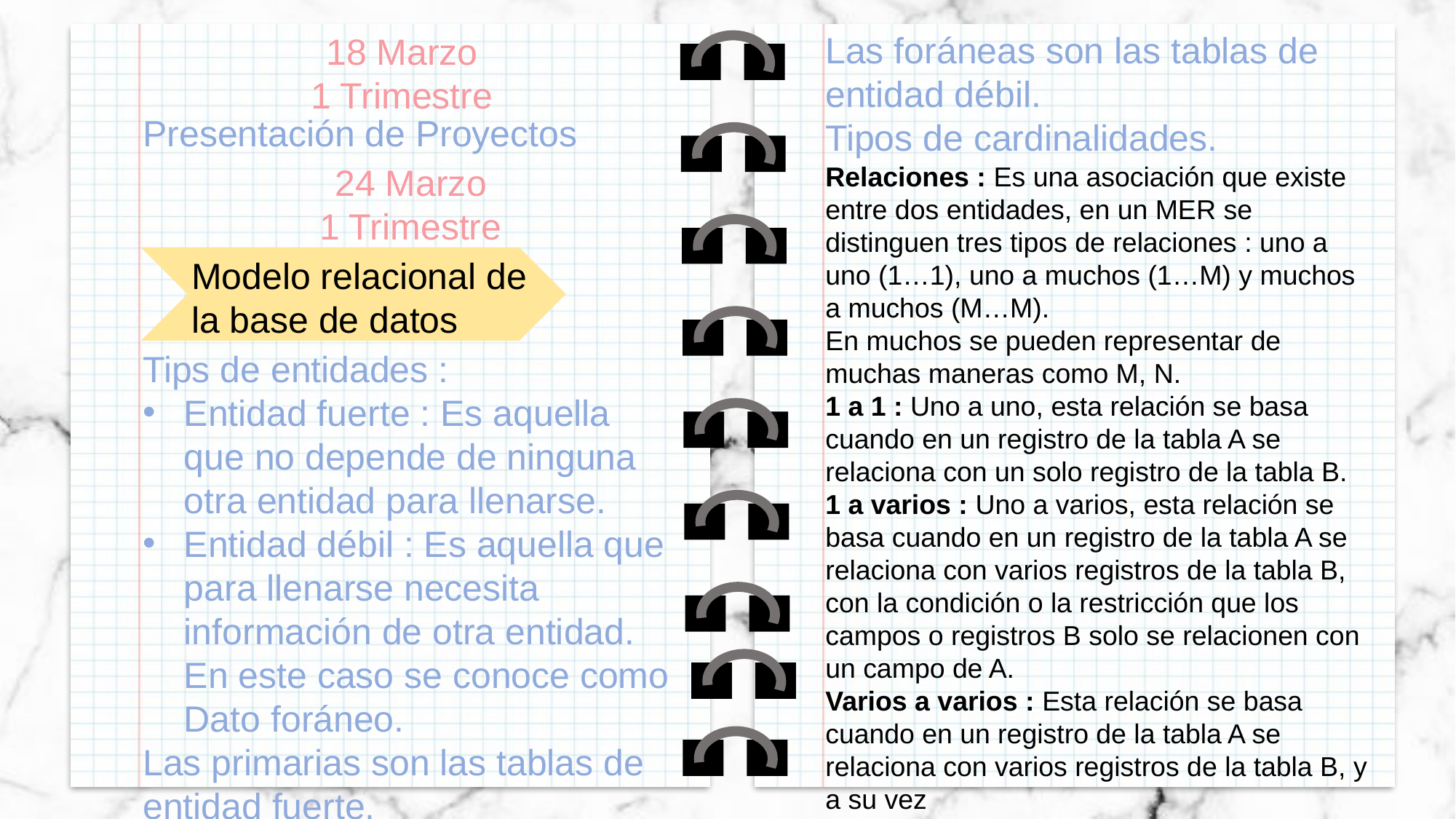

Las foráneas son las tablas de entidad débil.
Tipos de cardinalidades.
18 Marzo
1 Trimestre
Presentación de Proyectos
24 Marzo
1 Trimestre
Relaciones : Es una asociación que existe entre dos entidades, en un MER se distinguen tres tipos de relaciones : uno a uno (1…1), uno a muchos (1…M) y muchos a muchos (M…M).
En muchos se pueden representar de muchas maneras como M, N.
1 a 1 : Uno a uno, esta relación se basa cuando en un registro de la tabla A se relaciona con un solo registro de la tabla B.
1 a varios : Uno a varios, esta relación se basa cuando en un registro de la tabla A se relaciona con varios registros de la tabla B, con la condición o la restricción que los campos o registros B solo se relacionen con un campo de A.
Varios a varios : Esta relación se basa cuando en un registro de la tabla A se relaciona con varios registros de la tabla B, y a su vez
Modelo relacional de la base de datos

Tips de entidades :
Entidad fuerte : Es aquella que no depende de ninguna otra entidad para llenarse.
Entidad débil : Es aquella que para llenarse necesita información de otra entidad. En este caso se conoce como Dato foráneo.
Las primarias son las tablas de entidad fuerte.